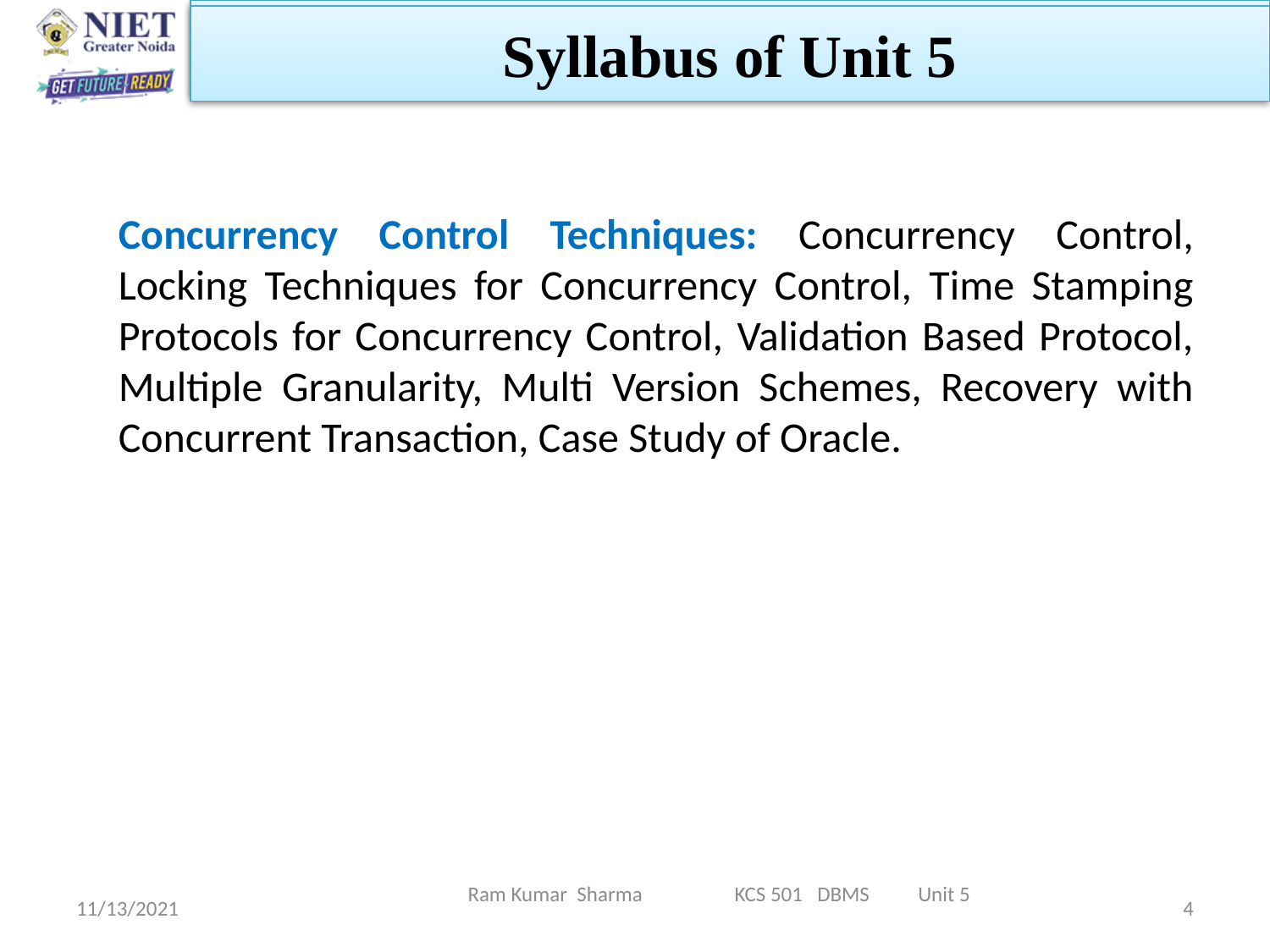

Syllabus of Unit 5
Concurrency Control Techniques: Concurrency Control, Locking Techniques for Concurrency Control, Time Stamping Protocols for Concurrency Control, Validation Based Protocol, Multiple Granularity, Multi Version Schemes, Recovery with Concurrent Transaction, Case Study of Oracle.
Ram Kumar  Sharma                   KCS 501   DBMS          Unit 5
11/13/2021
4